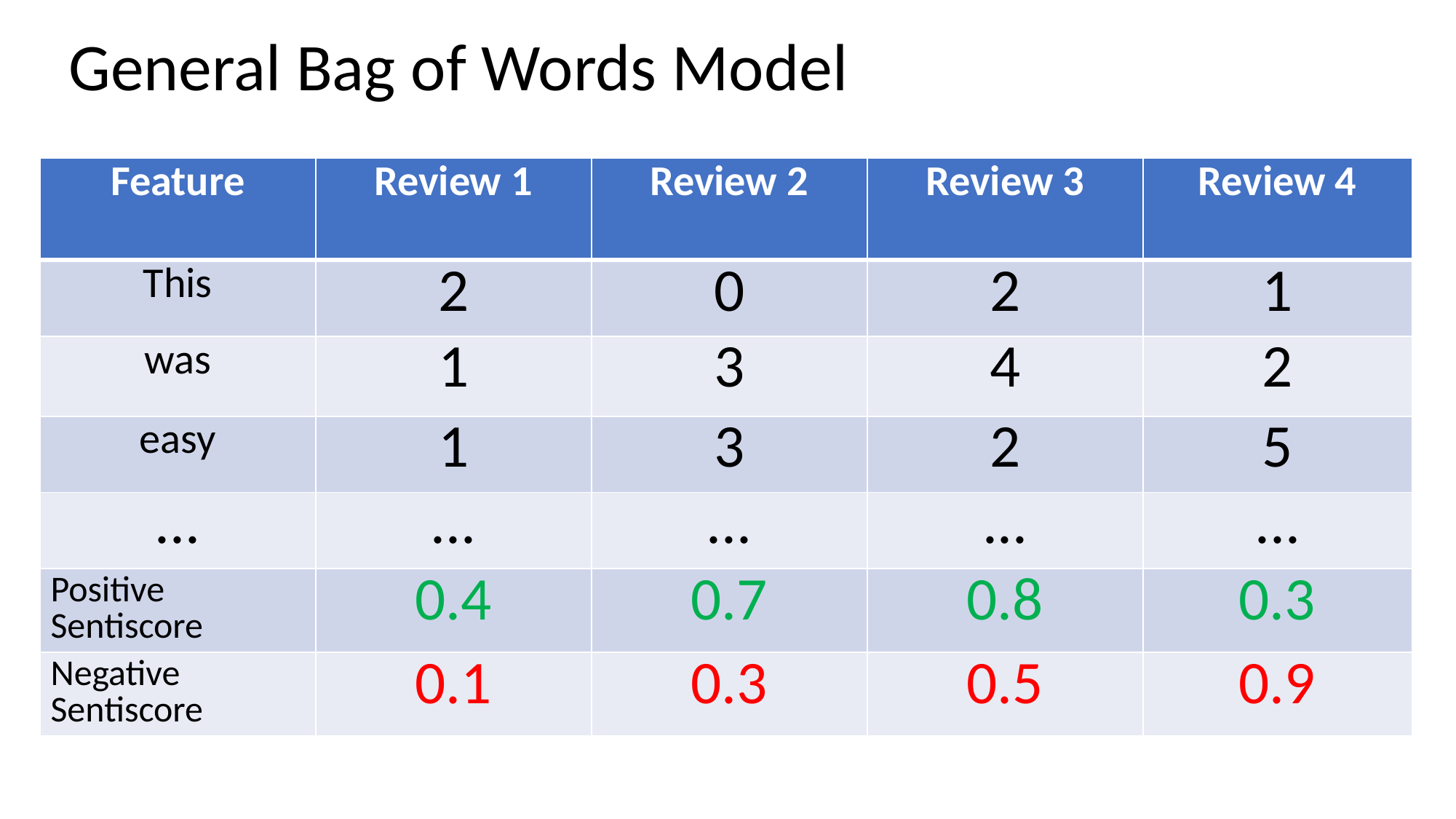

# General Bag of Words Model
| Feature | Review 1 | Review 2 | Review 3 | Review 4 |
| --- | --- | --- | --- | --- |
| This | 2 | 0 | 2 | 1 |
| was | 1 | 3 | 4 | 2 |
| easy | 1 | 3 | 2 | 5 |
| ... | ... | ... | ... | ... |
| Positive Sentiscore | 0.4 | 0.7 | 0.8 | 0.3 |
| Negative Sentiscore | 0.1 | 0.3 | 0.5 | 0.9 |